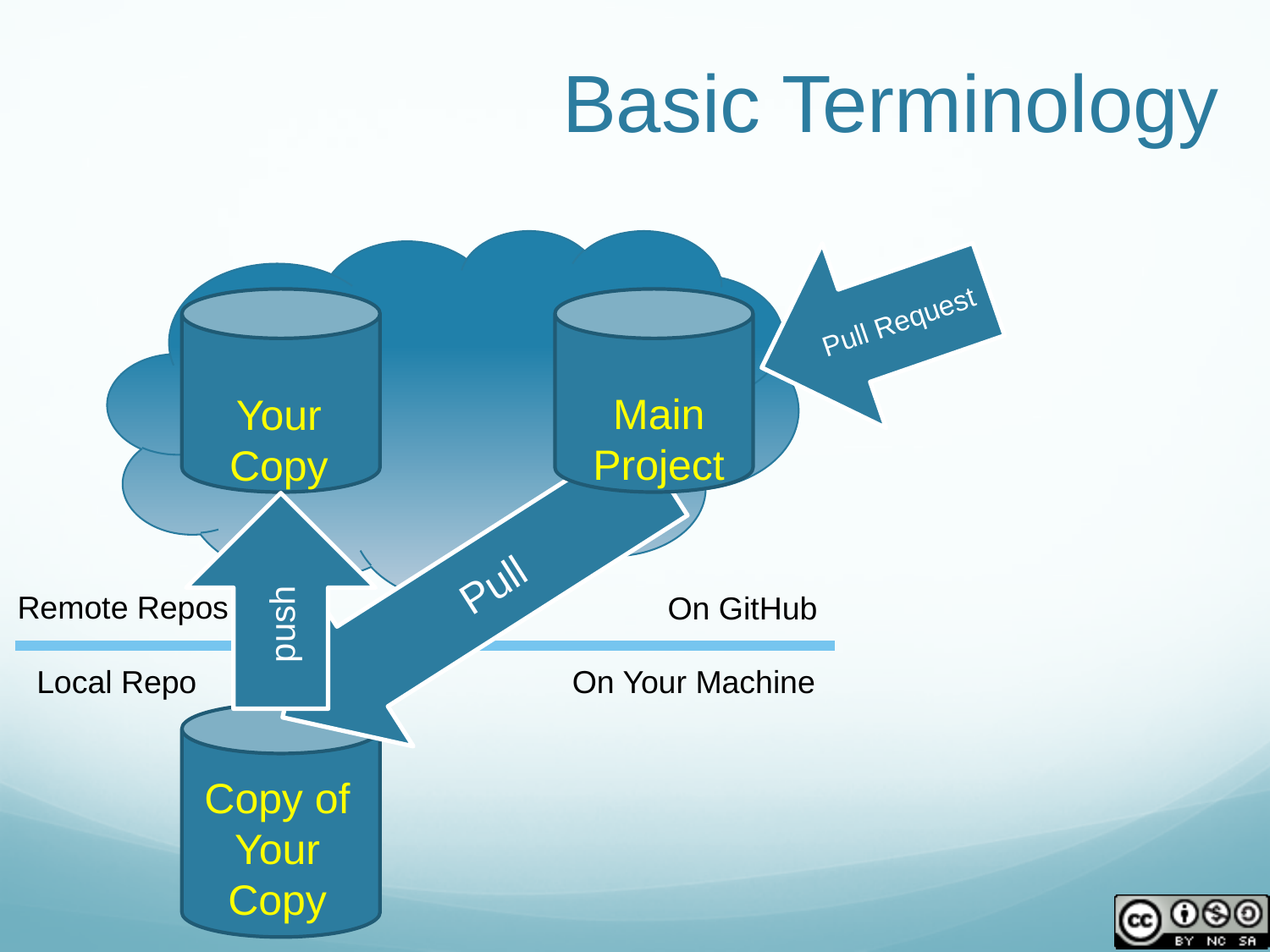

# Basic Terminology

Pull Request

Main
Project
Your
Copy
push
Pull
Remote Repos
On GitHub
Local Repo
On Your Machine

Copy of
Your
Copy